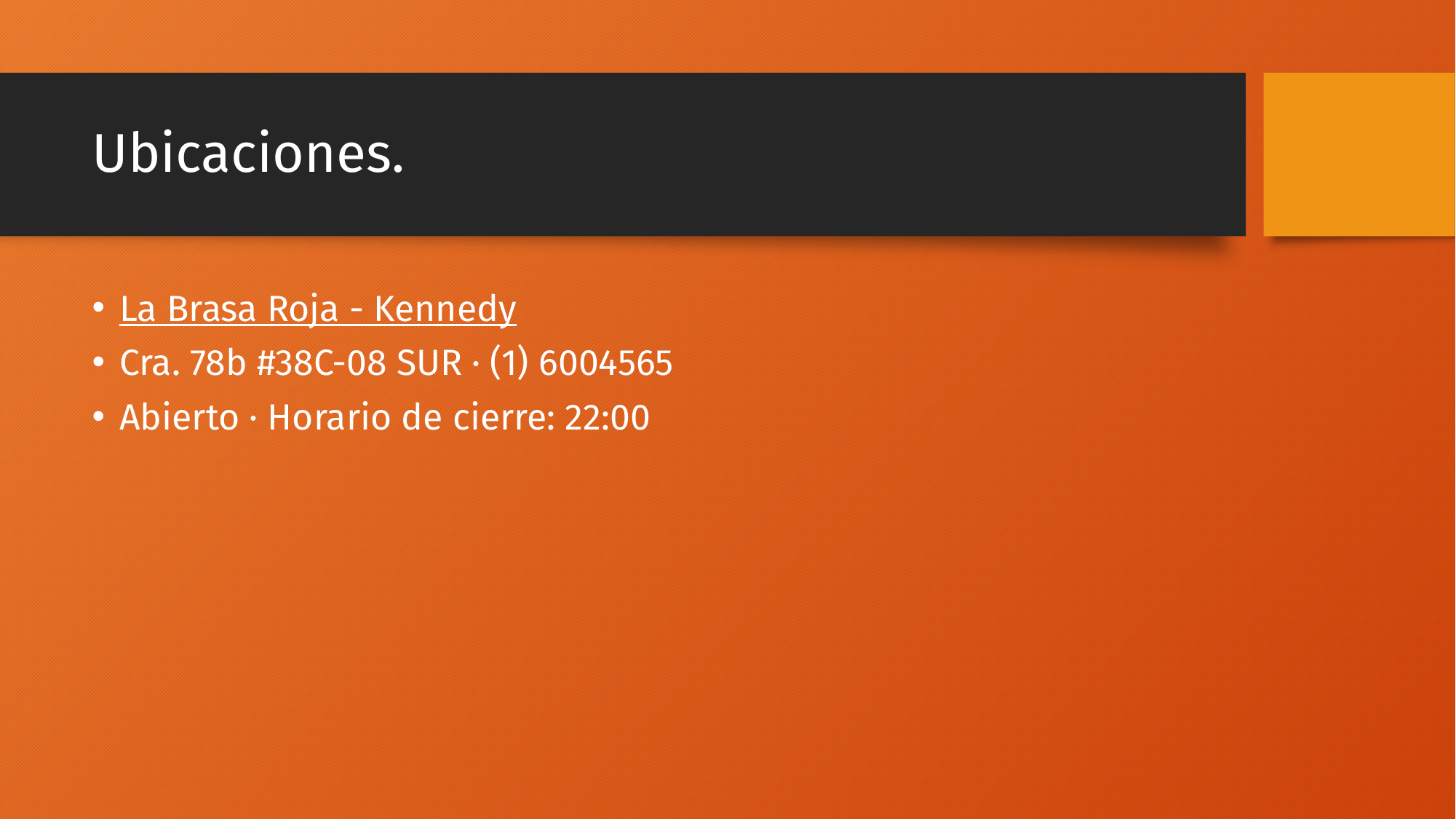

# Ubicaciones.
La Brasa Roja - Kennedy
Cra. 78b #38C-08 SUR · (1) 6004565
Abierto ⋅ Horario de cierre: 22:00